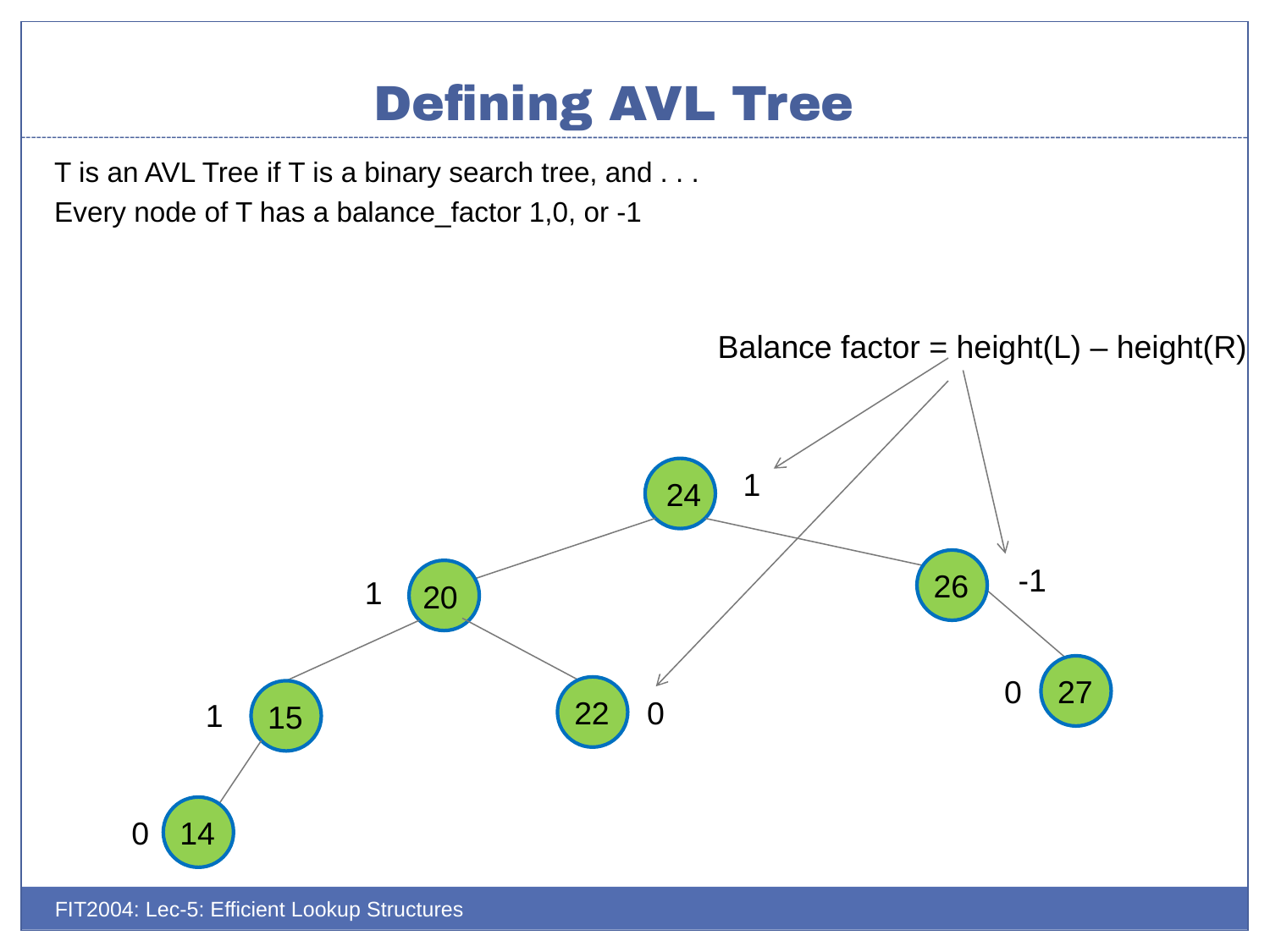

# Defining AVL Tree
T is an AVL Tree if T is a binary search tree, and . . .
Every node of T has a balance_factor 1,0, or -1
Balance factor = height(L) – height(R)

24
1

26
-1

20
1

27
0

22

15
0
1

14
0
FIT2004: Lec-5: Efficient Lookup Structures